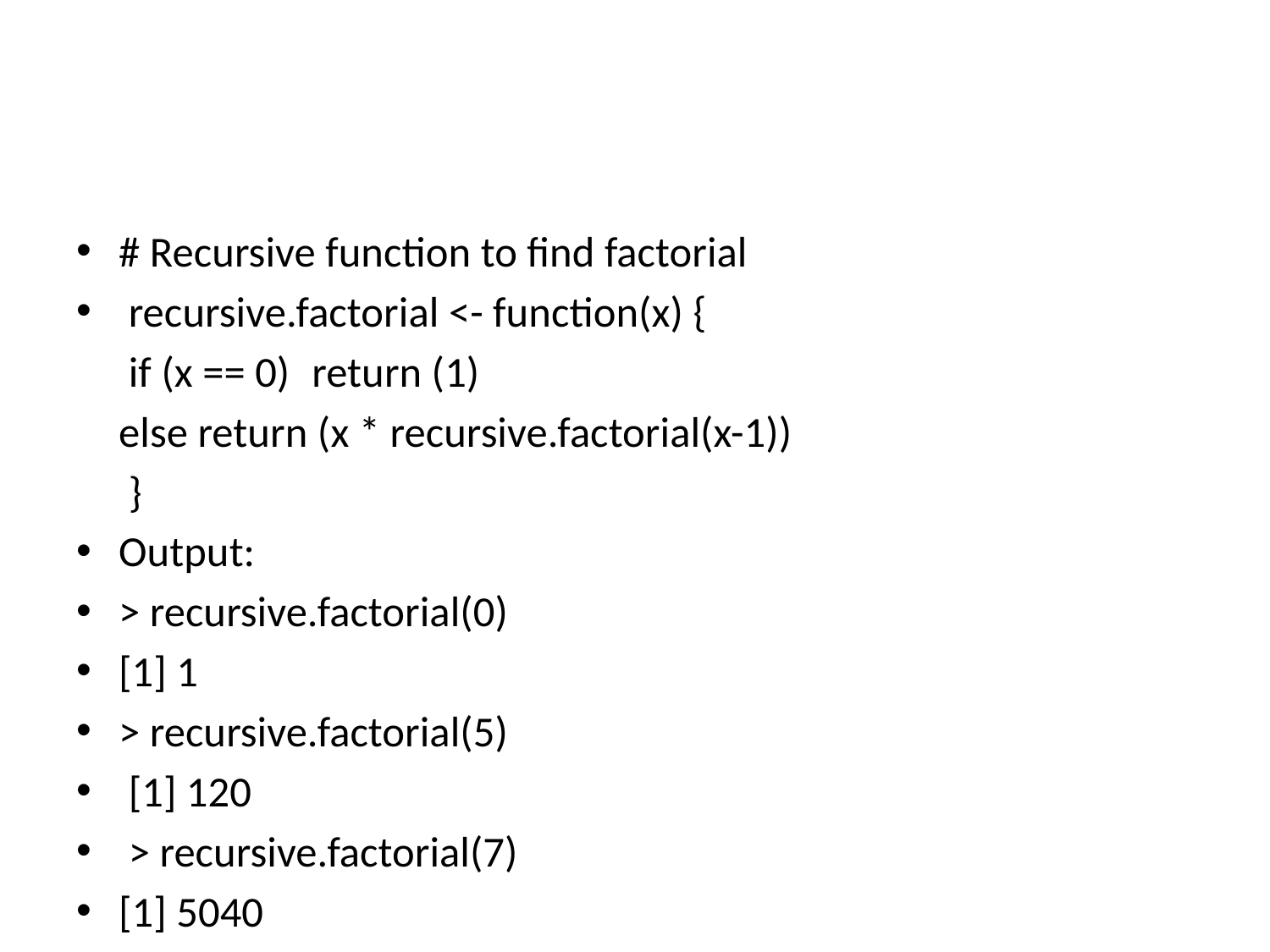

#
# Recursive function to find factorial
 recursive.factorial <- function(x) {
	 if (x == 0) 	return (1)
	else return (x * recursive.factorial(x-1))
	 }
Output:
> recursive.factorial(0)
[1] 1
> recursive.factorial(5)
 [1] 120
 > recursive.factorial(7)
[1] 5040